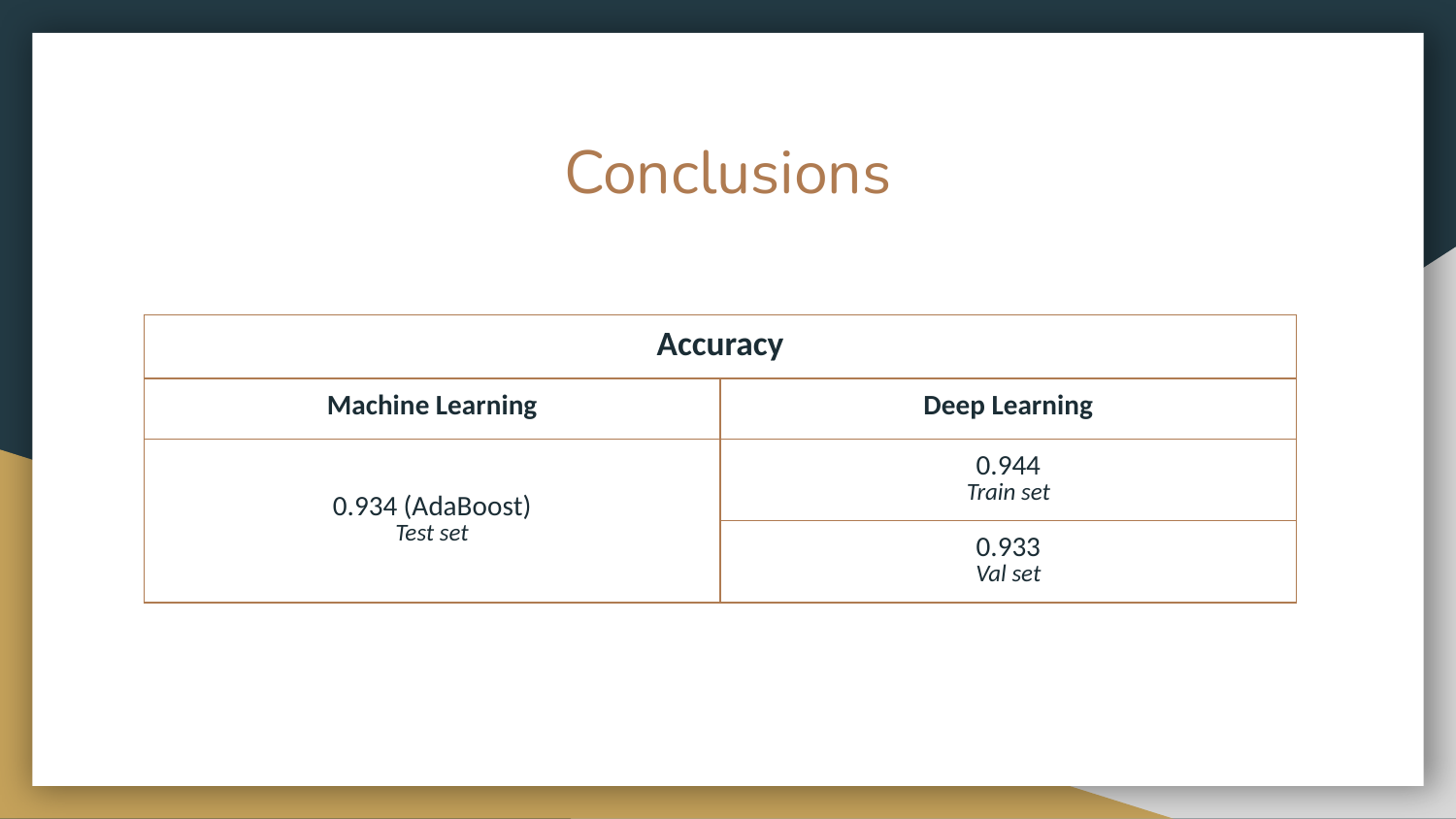

# Conclusions
| Accuracy |  |
| --- | --- |
| Machine Learning | Deep Learning |
| 0.934 (AdaBoost) Test set | 0.944 Train set |
|  | 0.933 Val set |